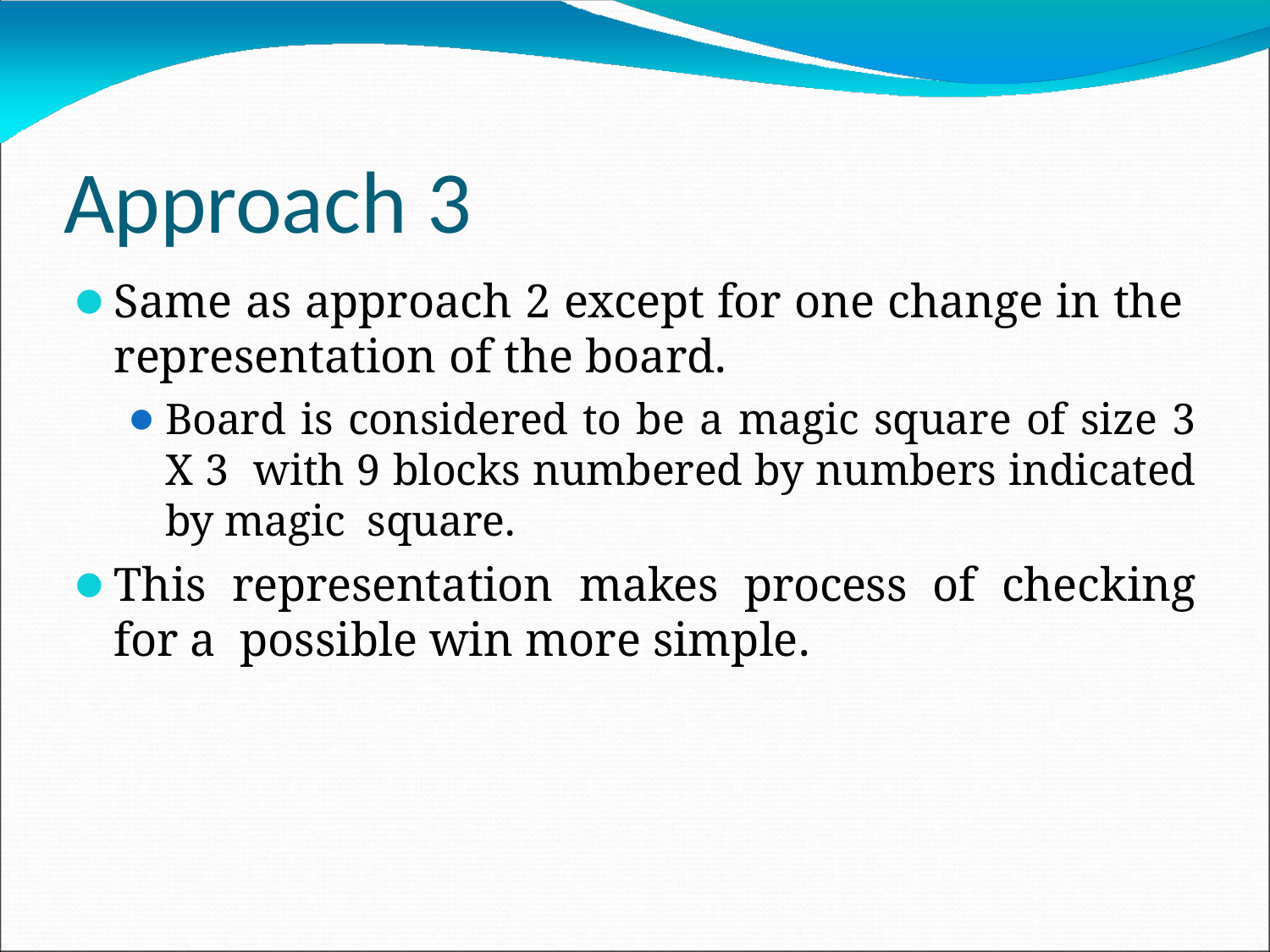

# Approach 3
Same as approach 2 except for one change in the  representation of the board.
Board is considered to be a magic square of size 3 X 3  with 9 blocks numbered by numbers indicated by magic  square.
This representation makes process of checking for a  possible win more simple.